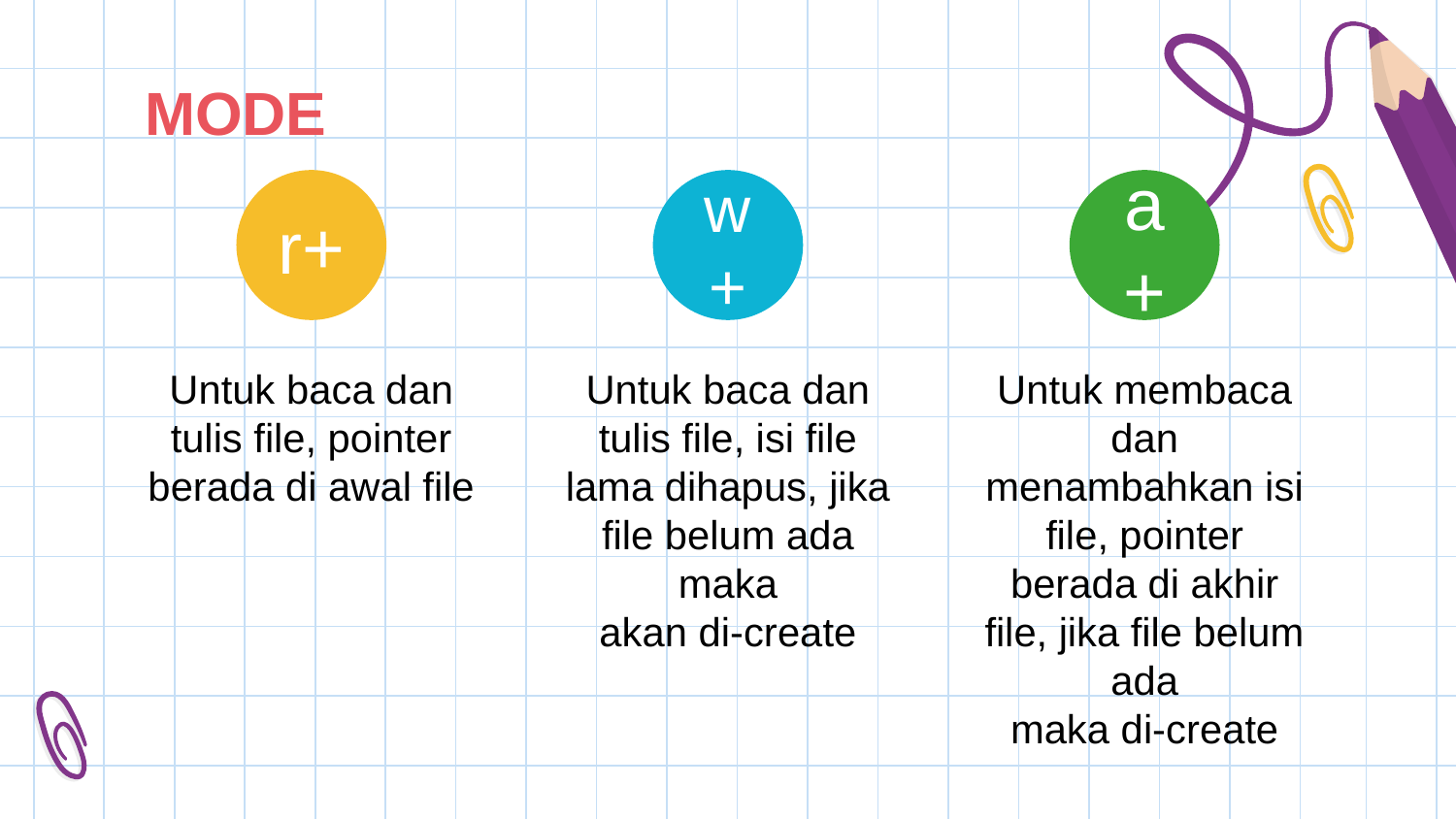

# MODE
r+
w+
a+
Untuk baca dan tulis file, pointer berada di awal file
Untuk baca dan tulis file, isi file lama dihapus, jika file belum ada maka
akan di-create
Untuk membaca dan menambahkan isi file, pointer berada di akhir file, jika file belum ada
maka di-create